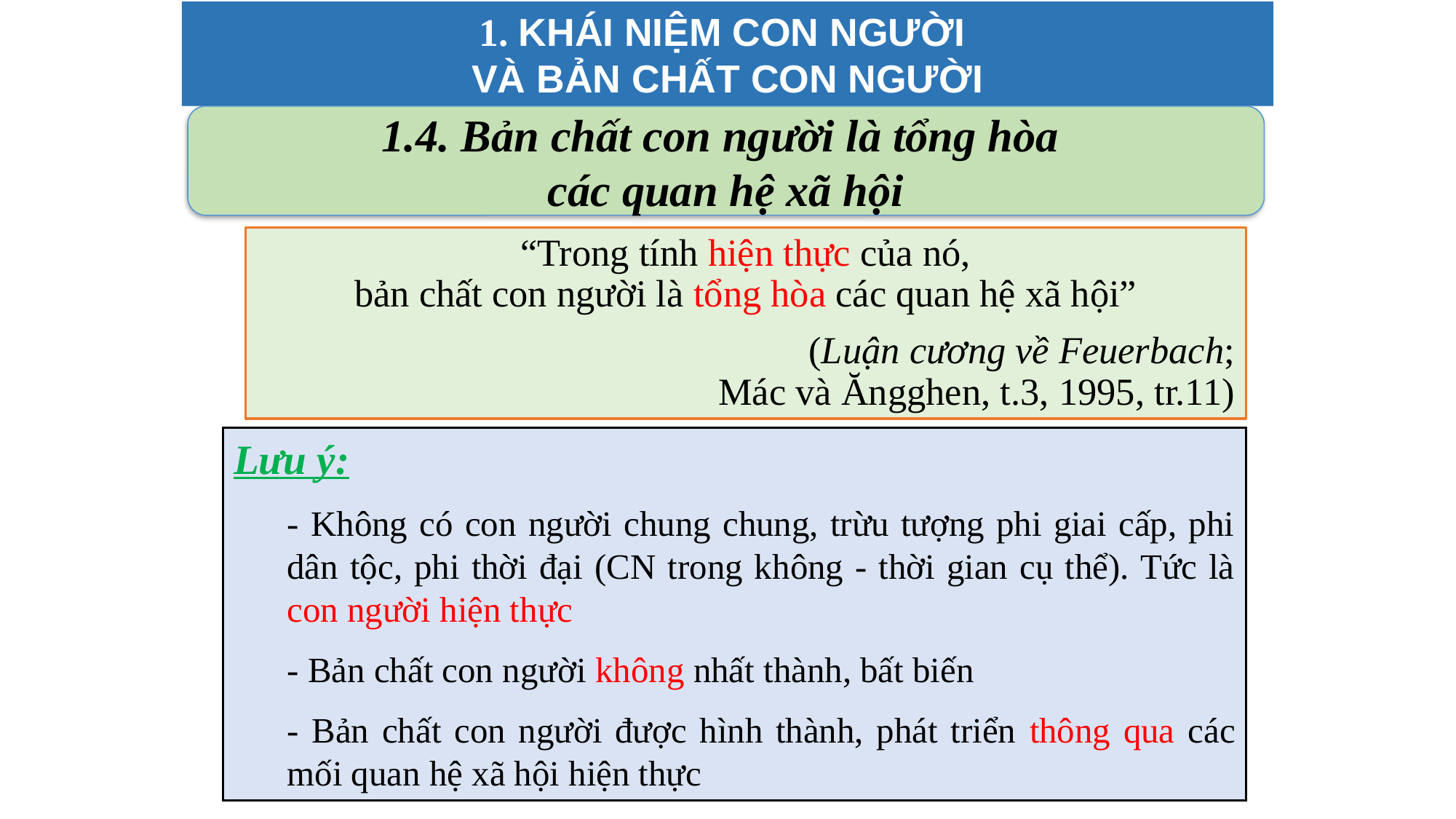

1. KHÁI NIỆM CON NG­ƯỜI
VÀ BẢN CHẤT CON NGƯỜI

1.4. Bản chất con người là tổng hòa
các quan hệ xã hội
“Trong tính hiện thực của nó,
bản chất con người là tổng hòa các quan hệ xã hội”
(Luận cương về Feuerbach;
Mác và Ăngghen, t.3, 1995, tr.11)
Lưu ý:
- Không có con người chung chung, trừu tượng phi giai cấp, phi dân tộc, phi thời đại (CN trong không - thời gian cụ thể). Tức là con người hiện thực
- Bản chất con người không nhất thành, bất biến
- Bản chất con người được hình thành, phát triển thông qua các mối quan hệ xã hội hiện thực